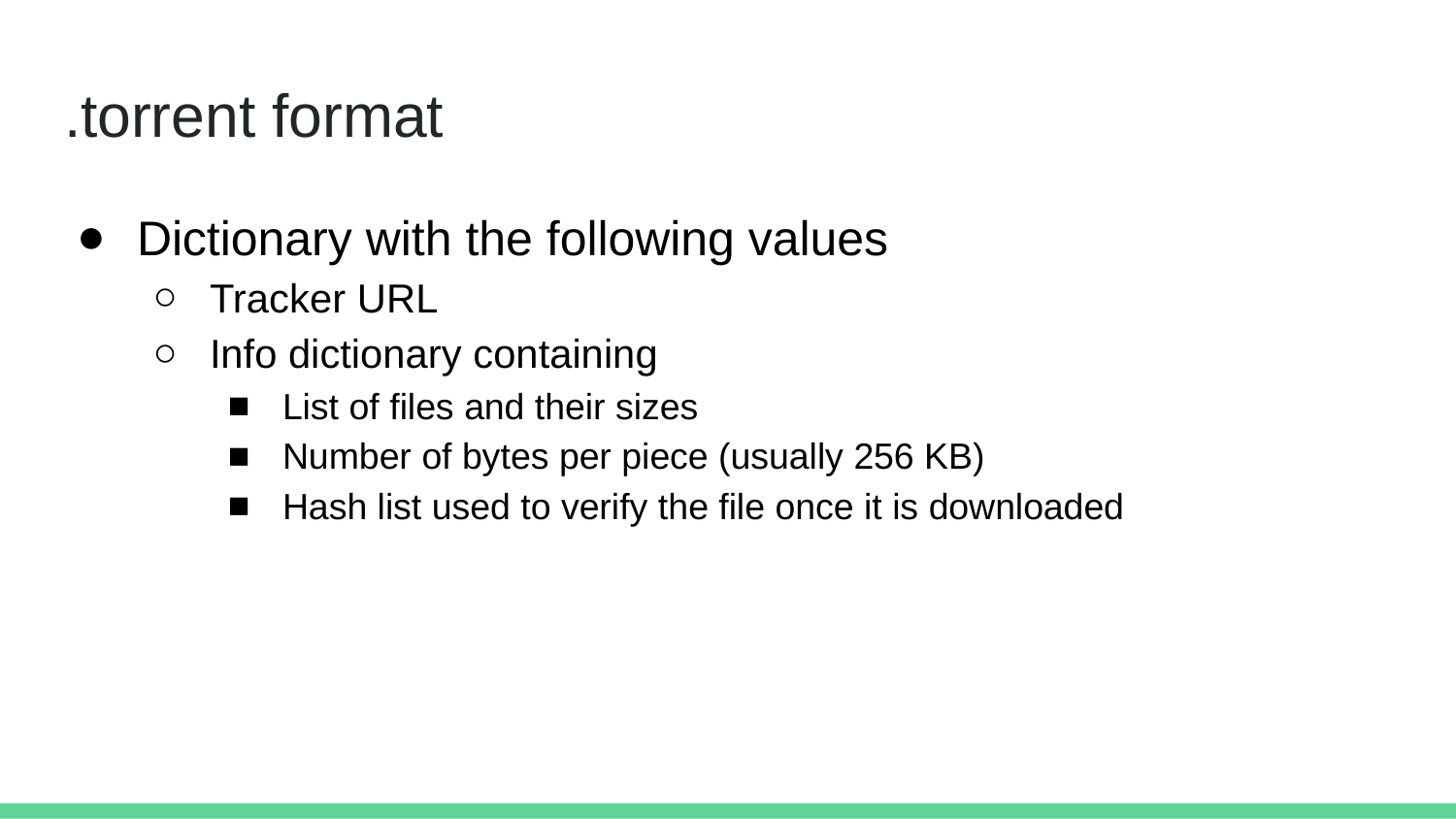

# .torrent format
Dictionary with the following values
Tracker URL
Info dictionary containing
List of files and their sizes
Number of bytes per piece (usually 256 KB)
Hash list used to verify the file once it is downloaded